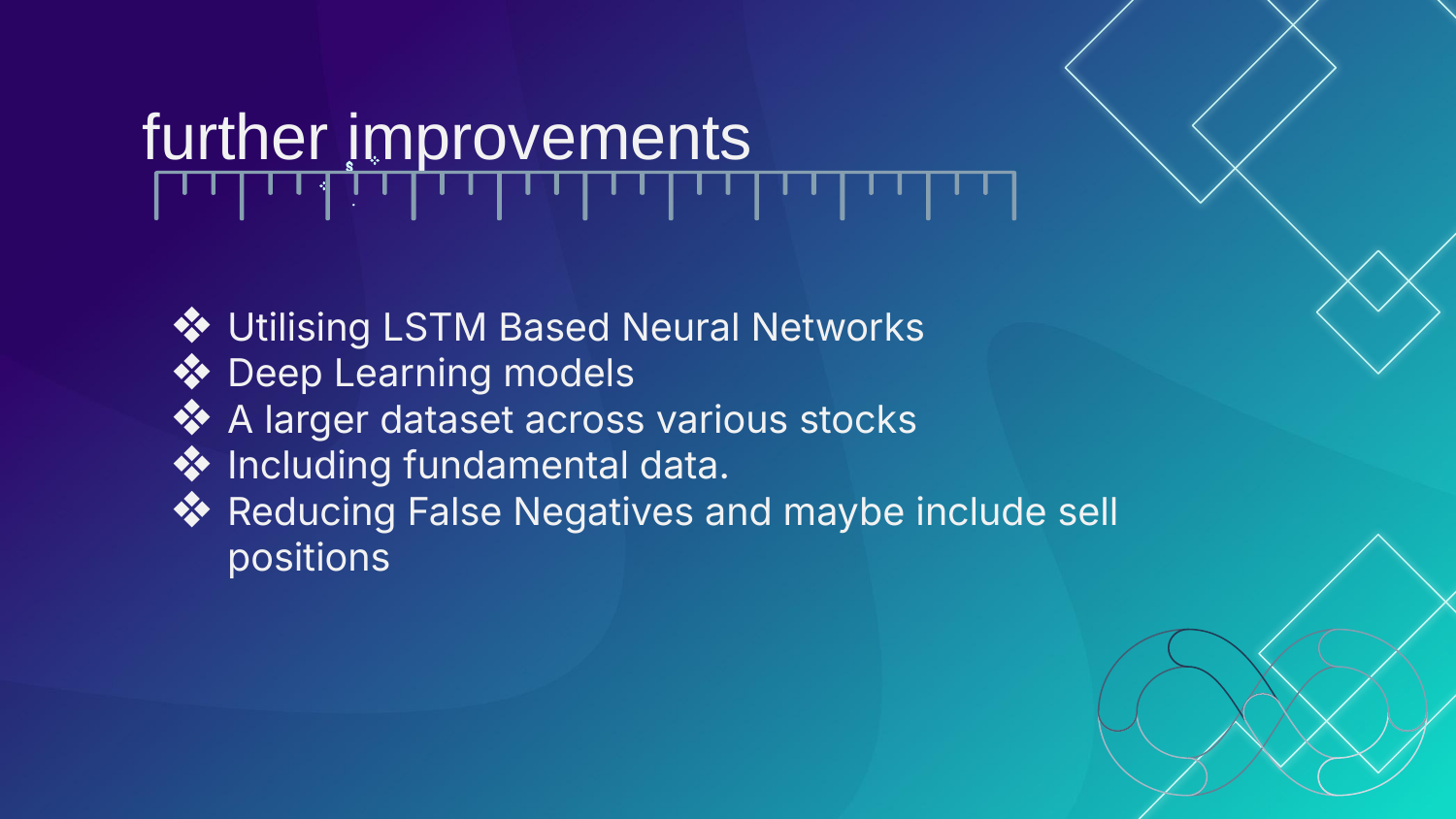

# further improvements

Utilising LSTM Based Neural Networks
Deep Learning models
A larger dataset across various stocks
Including fundamental data.
Reducing False Negatives and maybe include sell positions